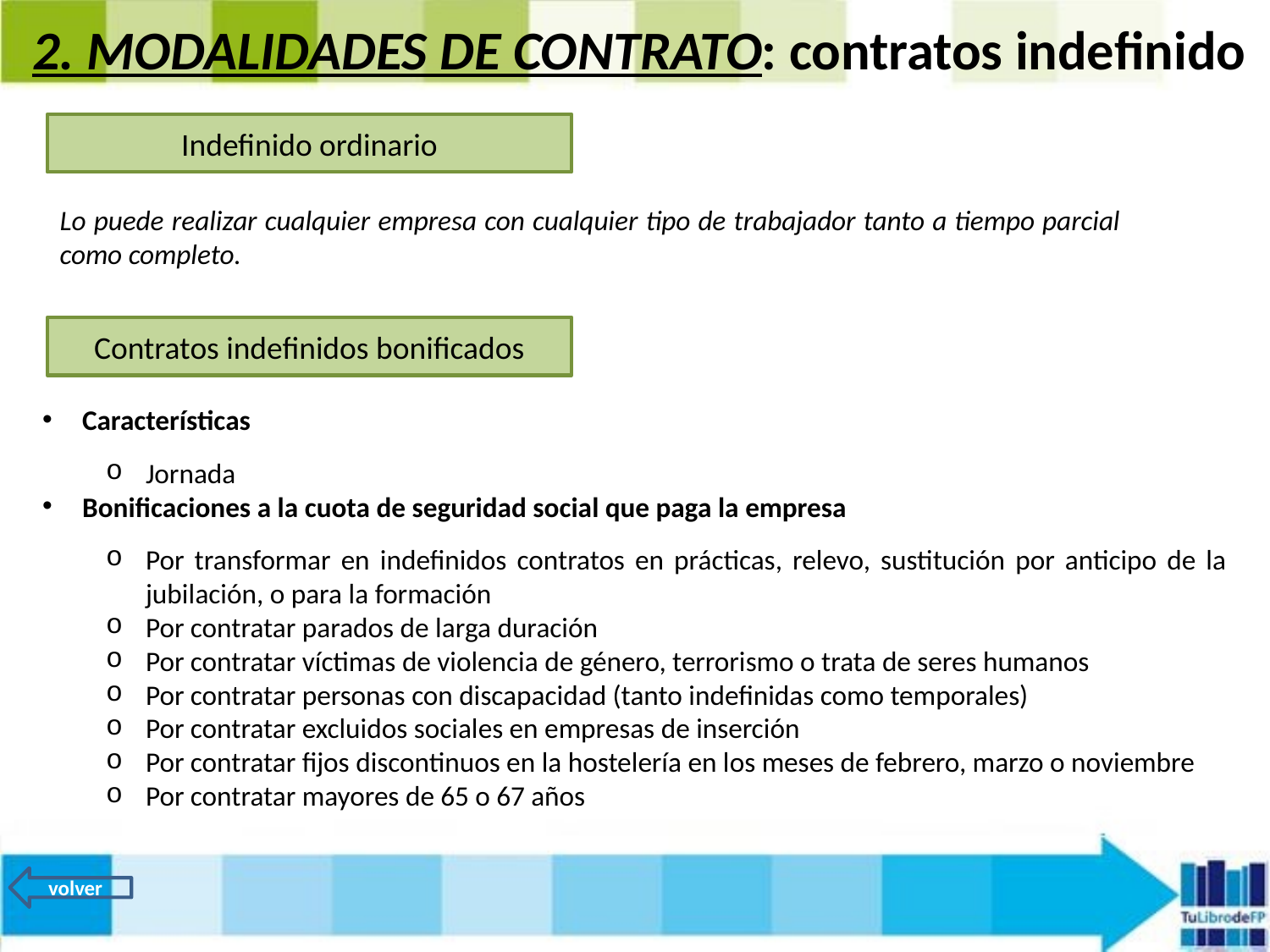

2. MODALIDADES DE CONTRATO: contratos indefinido
Indefinido ordinario
Lo puede realizar cualquier empresa con cualquier tipo de trabajador tanto a tiempo parcial como completo.
Contratos indefinidos bonificados
Características

Jornada
Bonificaciones a la cuota de seguridad social que paga la empresa

Por transformar en indefinidos contratos en prácticas, relevo, sustitución por anticipo de la jubilación, o para la formación
Por contratar parados de larga duración
Por contratar víctimas de violencia de género, terrorismo o trata de seres humanos
Por contratar personas con discapacidad (tanto indefinidas como temporales)
Por contratar excluidos sociales en empresas de inserción
Por contratar fijos discontinuos en la hostelería en los meses de febrero, marzo o noviembre
Por contratar mayores de 65 o 67 años
volver